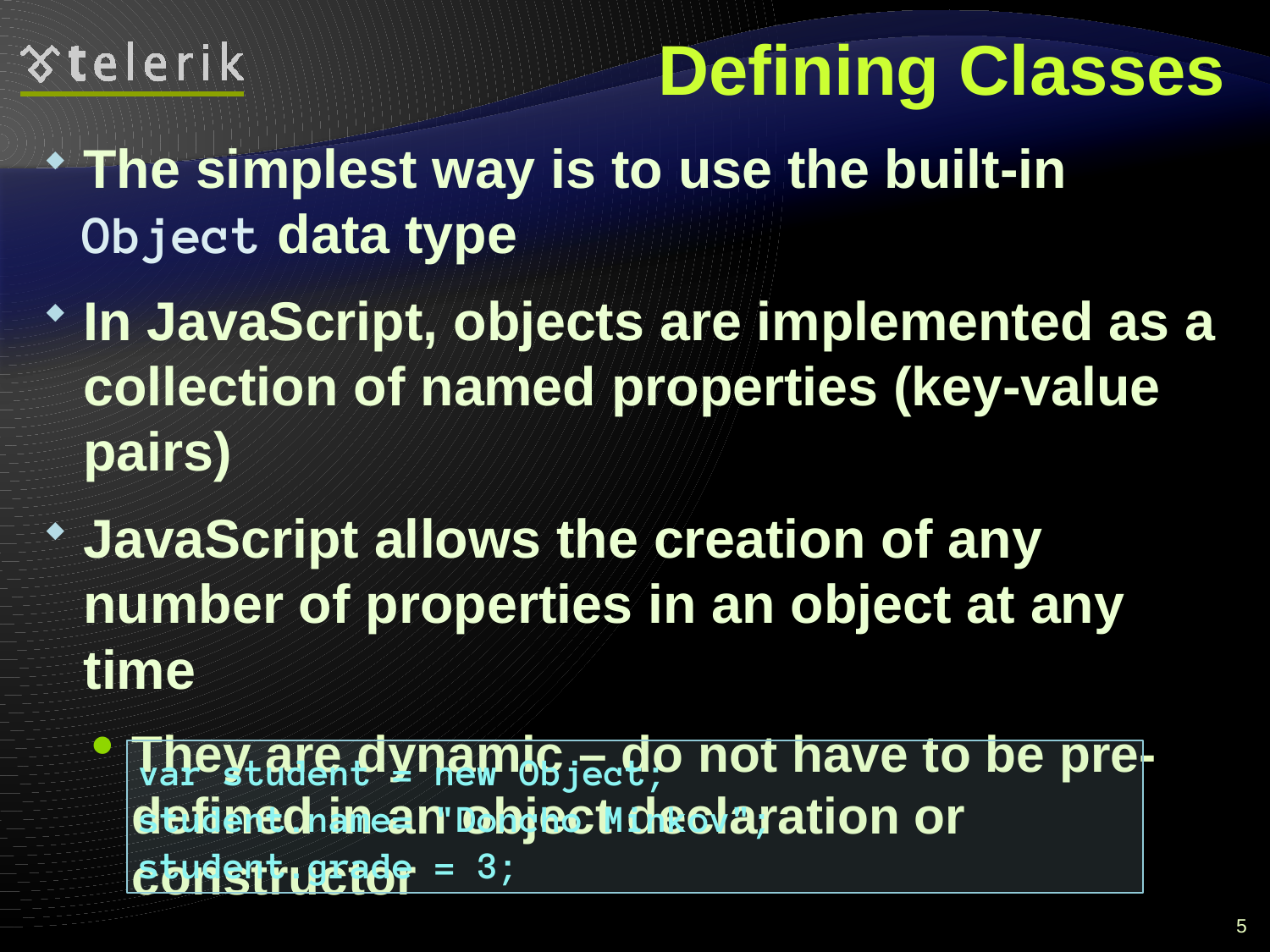

# Defining Classes
The simplest way is to use the built-in Object data type
In JavaScript, objects are implemented as a collection of named properties (key-value pairs)
JavaScript allows the creation of any number of properties in an object at any time
They are dynamic – do not have to be pre-defined in an object declaration or constructor
var student = new Object;
student.name= "Doncho Minkov";
student.grade = 3;
5